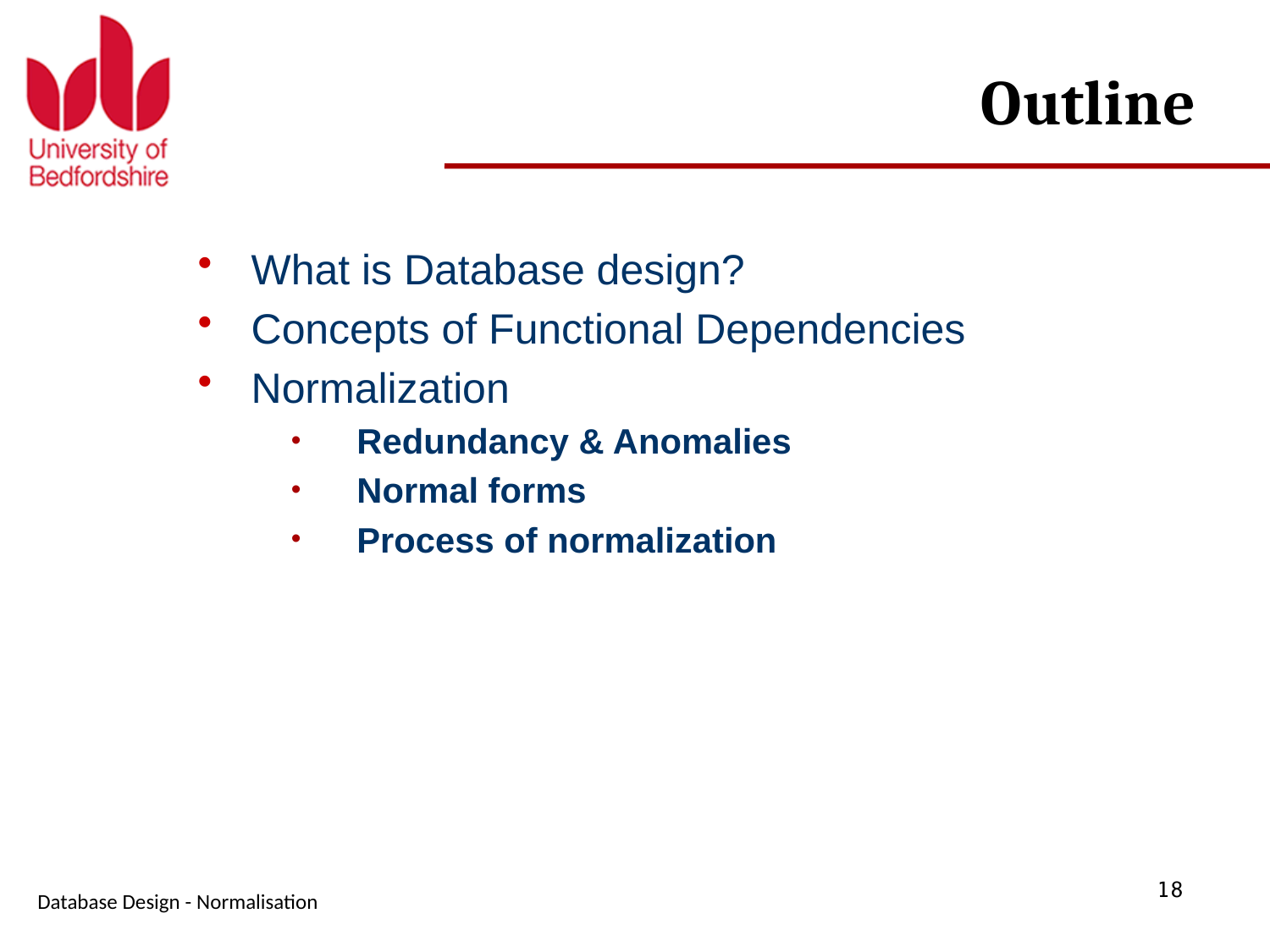

# Outline
What is Database design?
Concepts of Functional Dependencies
Normalization
Redundancy & Anomalies
Normal forms
Process of normalization
Database Design - Normalisation